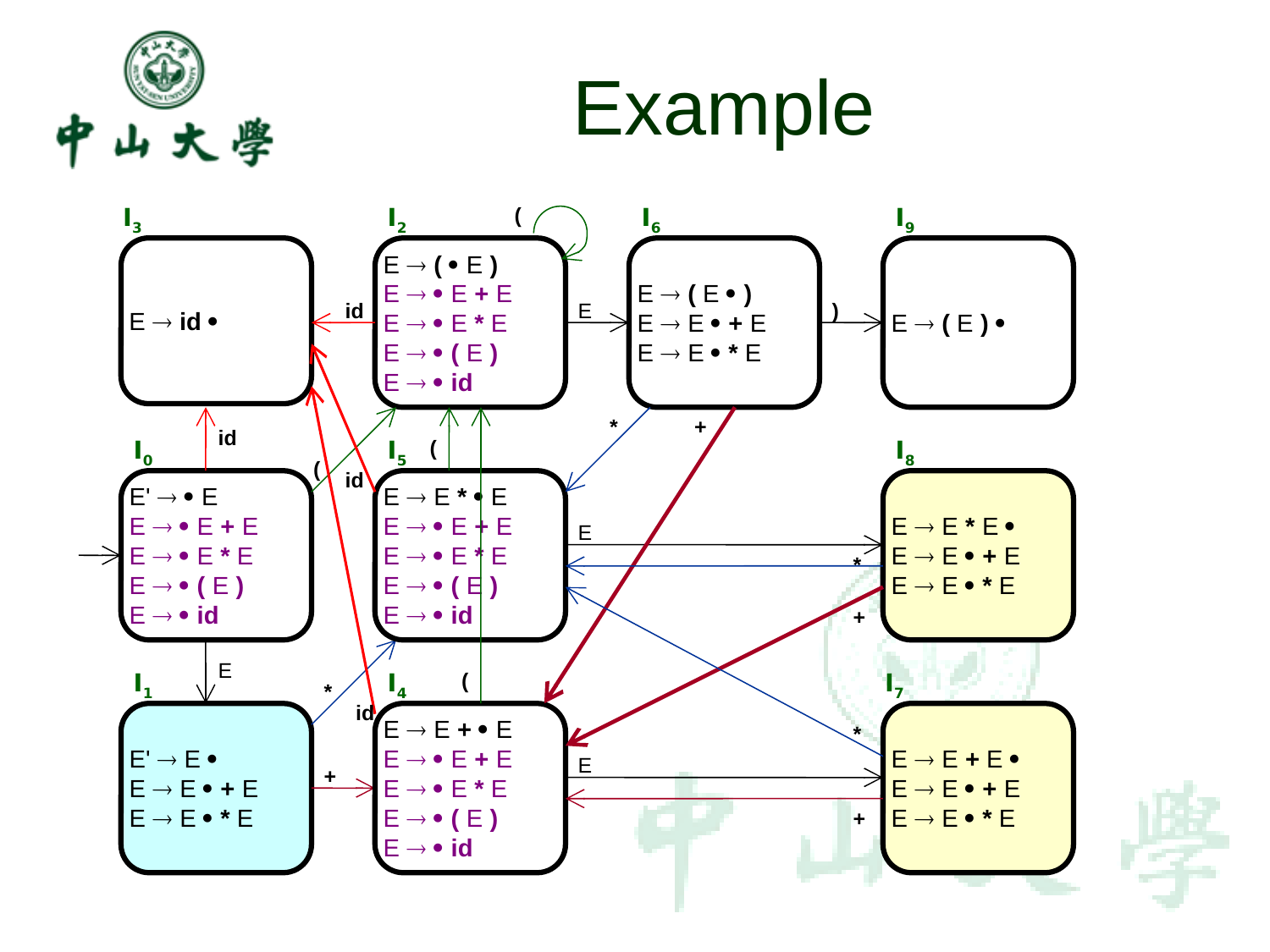

# Example
I3
I2
(
I6
I9

E → id •
E → ( • E )
E → • E + E
E → • E * E
E → • ( E )
E → • id
E → ( E • )
E → E • + E
E → E • * E
E → ( E ) •

id
E
)

*
+
id
I0
I5
(
I8
(
id
E' → • E
E → • E + E
E → • E * E
E → • ( E )
E → • id
E → E * • E
E → • E + E
E → • E * E
E → • ( E )
E → • id
E → E * E •
E → E • + E
E → E • * E
E

*

+

E
I1
I4
(
I7
*
id
E' → E •
E → E • + E
E → E • * E
E → E + • E
E → • E + E
E → • E * E
E → • ( E )
E → • id
E → E + E •
E → E • + E
E → E • * E
*
E
+

+